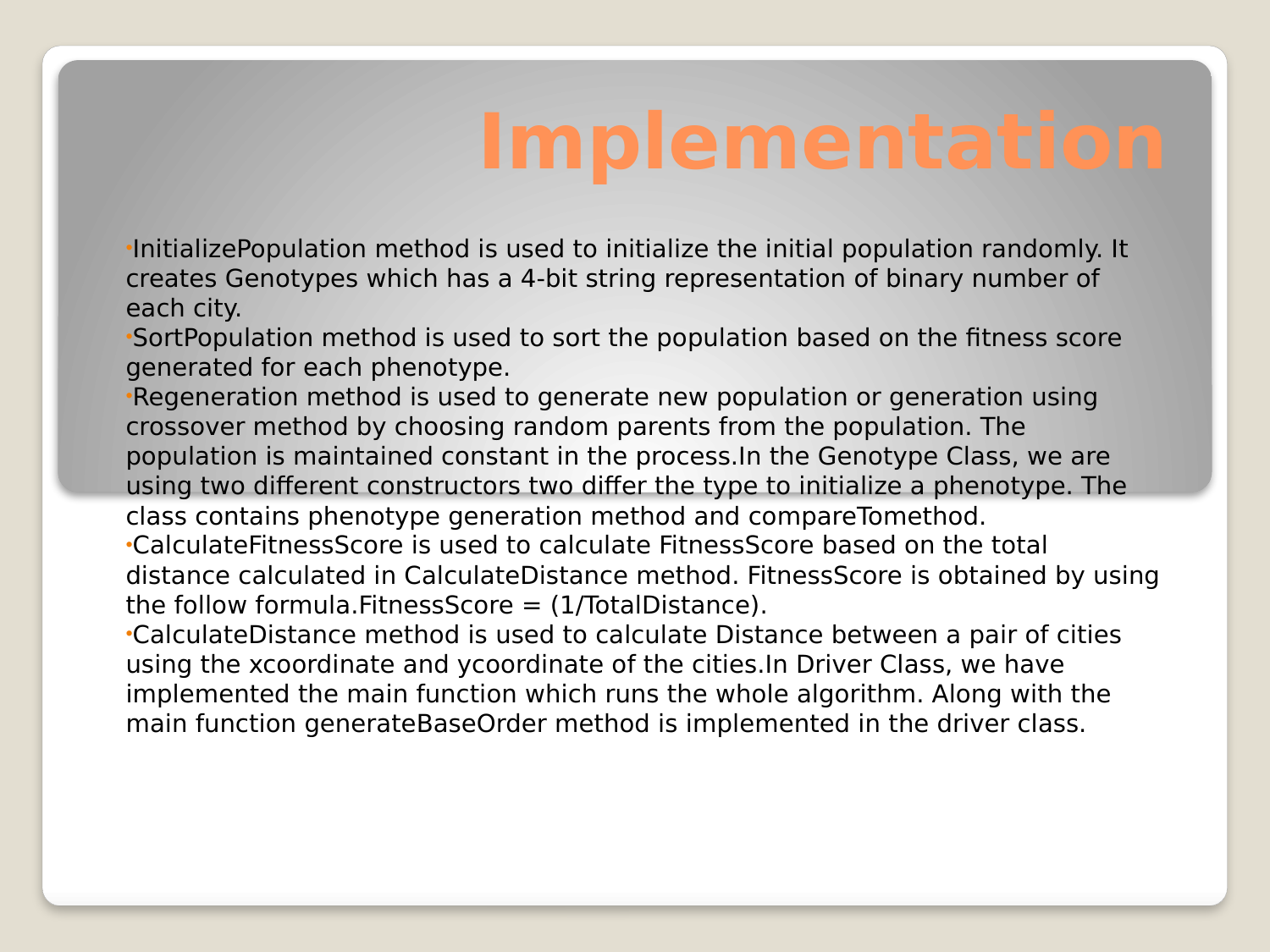

# Implementation
InitializePopulation method is used to initialize the initial population randomly. It creates Genotypes which has a 4-bit string representation of binary number of each city.
SortPopulation method is used to sort the population based on the fitness score generated for each phenotype.
Regeneration method is used to generate new population or generation using crossover method by choosing random parents from the population. The population is maintained constant in the process.In the Genotype Class, we are using two different constructors two differ the type to initialize a phenotype. The class contains phenotype generation method and compareTomethod.
CalculateFitnessScore is used to calculate FitnessScore based on the total distance calculated in CalculateDistance method. FitnessScore is obtained by using the follow formula.FitnessScore = (1/TotalDistance).
CalculateDistance method is used to calculate Distance between a pair of cities using the xcoordinate and ycoordinate of the cities.In Driver Class, we have implemented the main function which runs the whole algorithm. Along with the main function generateBaseOrder method is implemented in the driver class.